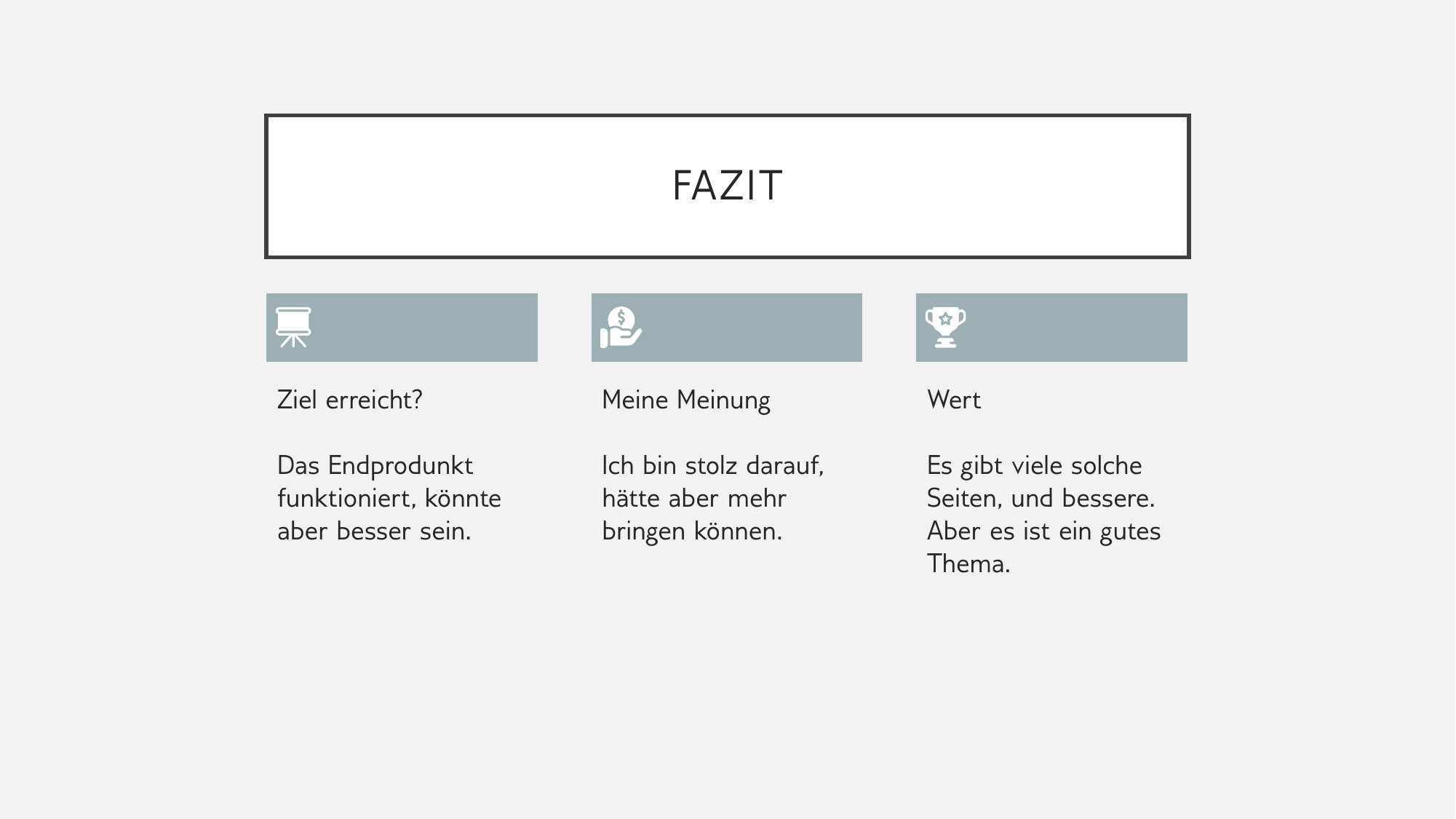

# Fazit

Ziel erreicht?
Meine Meinung
Wert
Das Endprodunkt funktioniert, könnte aber besser sein.
Ich bin stolz darauf, hätte aber mehr bringen können.
Es gibt viele solche Seiten, und bessere. Aber es ist ein gutes Thema.